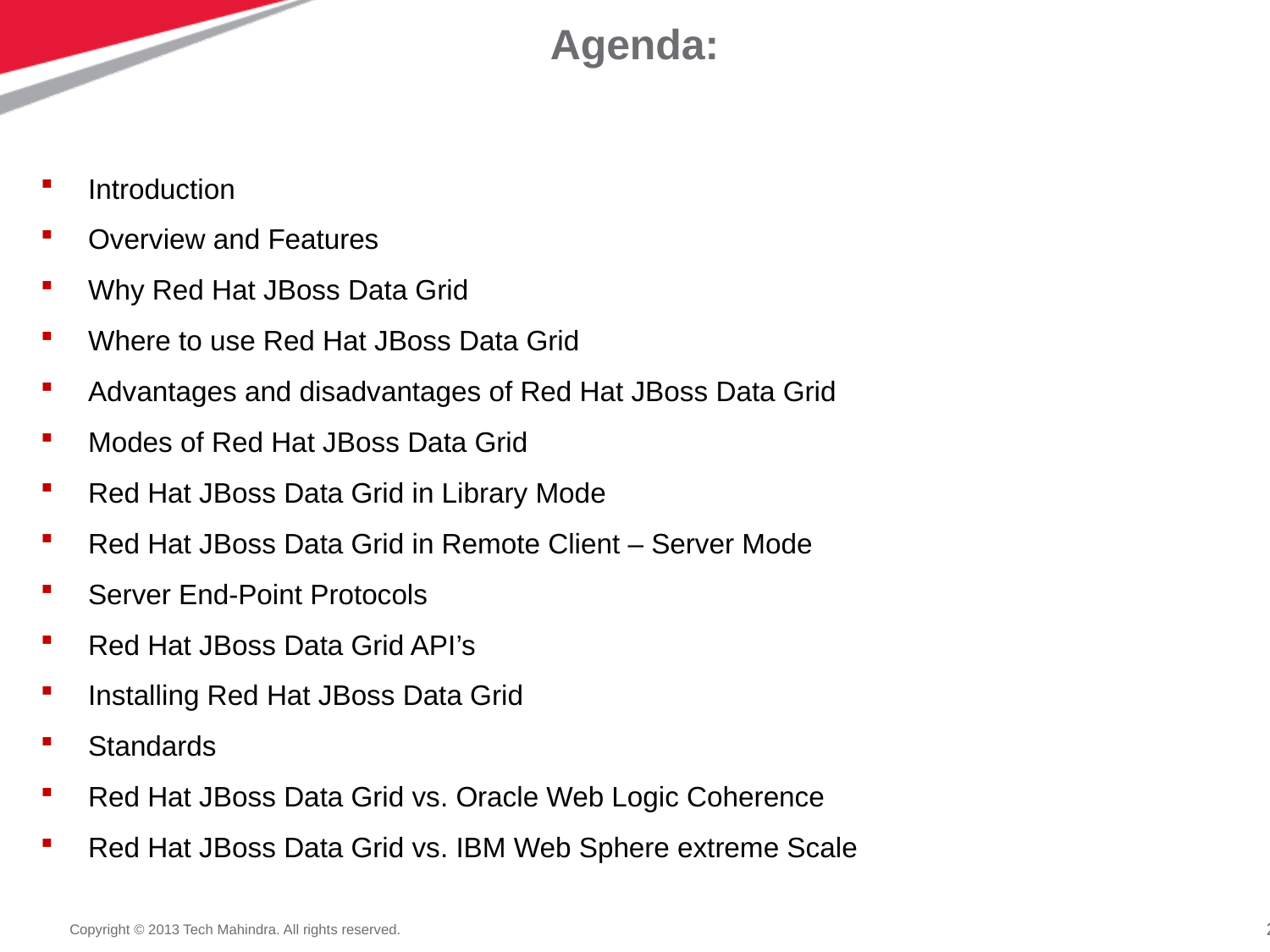

# Agenda:
Introduction
Overview and Features
Why Red Hat JBoss Data Grid
Where to use Red Hat JBoss Data Grid
Advantages and disadvantages of Red Hat JBoss Data Grid
Modes of Red Hat JBoss Data Grid
Red Hat JBoss Data Grid in Library Mode
Red Hat JBoss Data Grid in Remote Client – Server Mode
Server End-Point Protocols
Red Hat JBoss Data Grid API’s
Installing Red Hat JBoss Data Grid
Standards
Red Hat JBoss Data Grid vs. Oracle Web Logic Coherence
Red Hat JBoss Data Grid vs. IBM Web Sphere extreme Scale